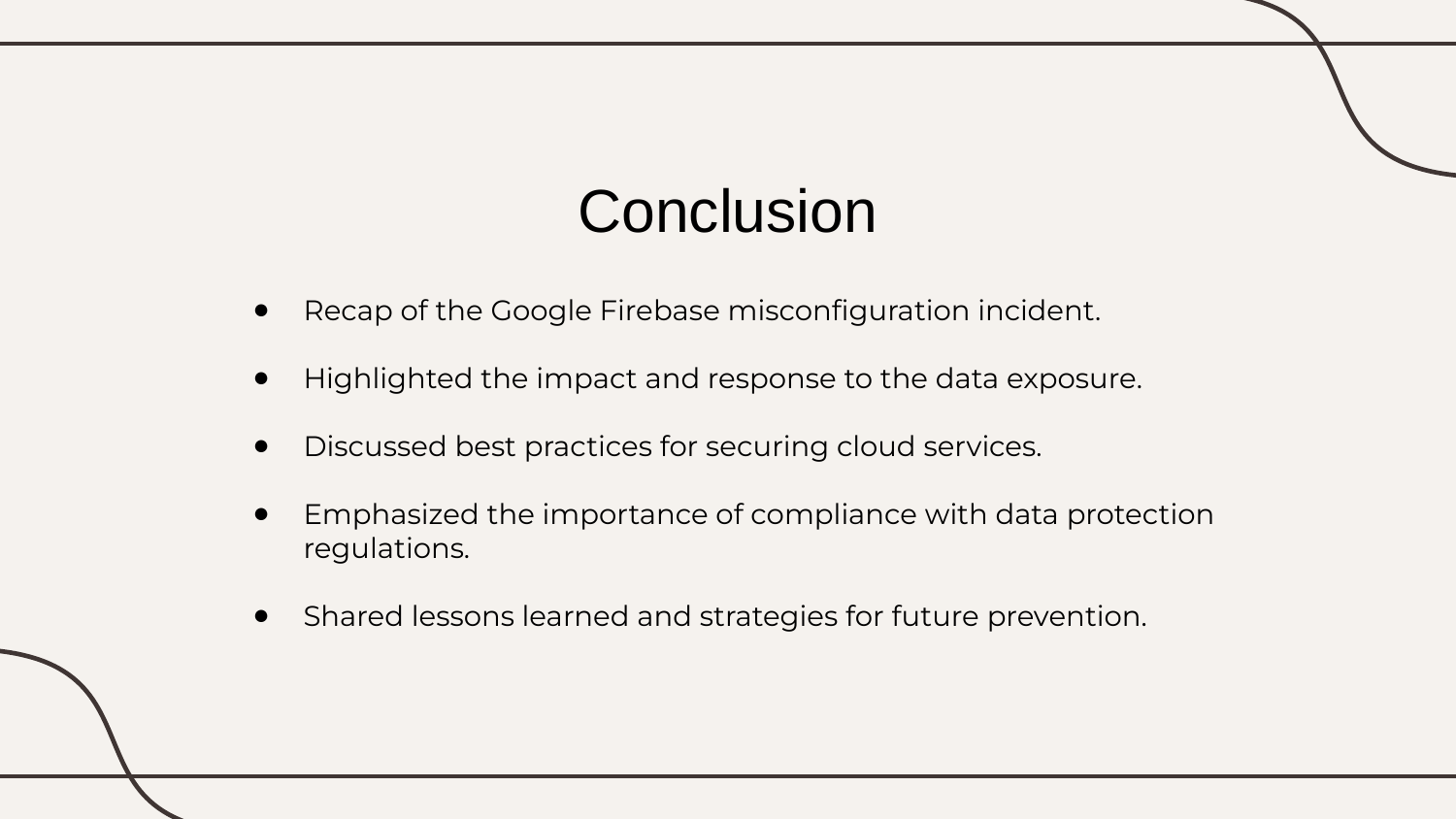

# Conclusion
Recap of the Google Firebase misconfiguration incident.

Highlighted the impact and response to the data exposure.

Discussed best practices for securing cloud services.

Emphasized the importance of compliance with data protection regulations.

Shared lessons learned and strategies for future prevention.